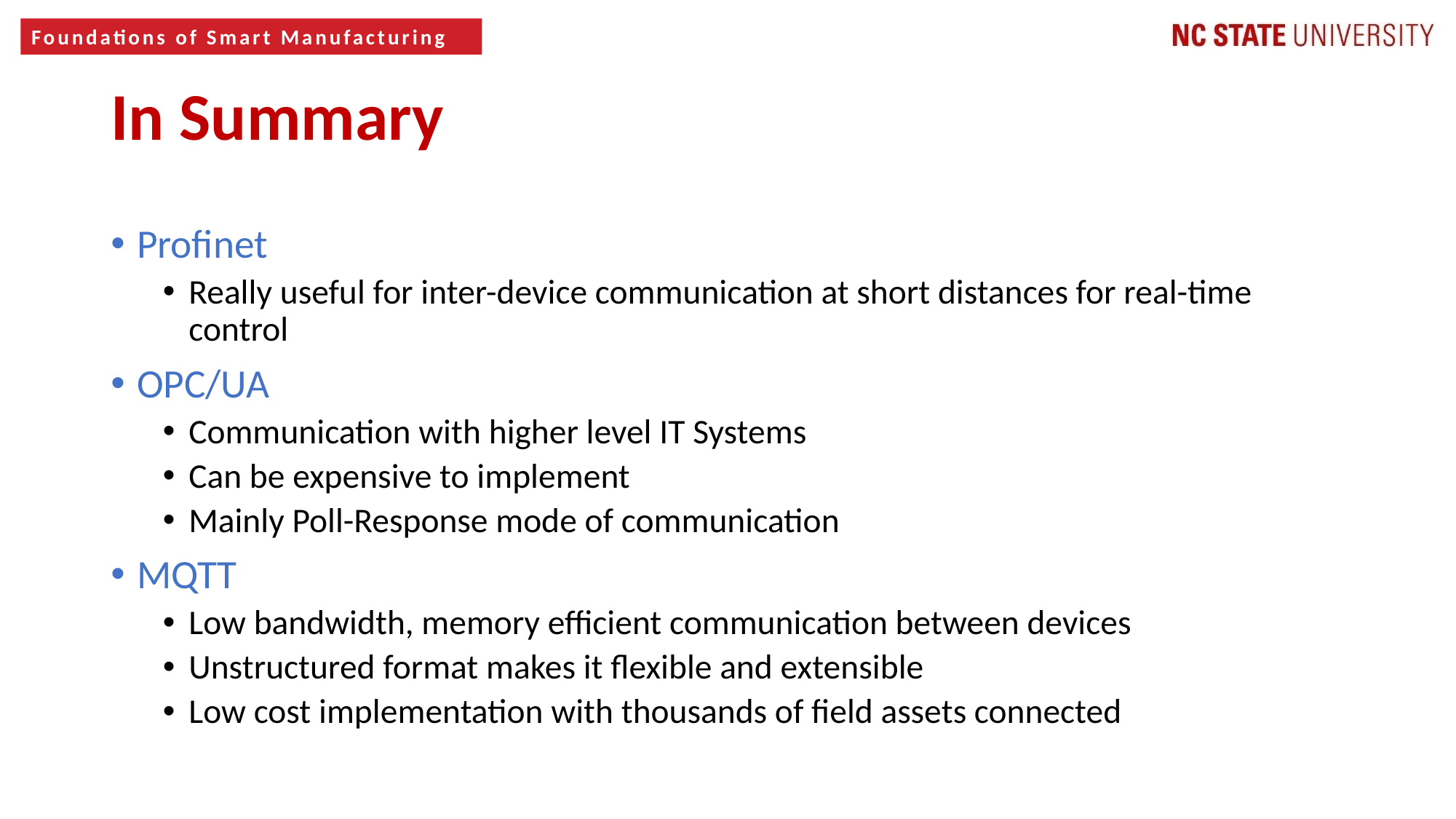

In Summary
Profinet
Really useful for inter-device communication at short distances for real-time control
OPC/UA
Communication with higher level IT Systems
Can be expensive to implement
Mainly Poll-Response mode of communication
MQTT
Low bandwidth, memory efficient communication between devices
Unstructured format makes it flexible and extensible
Low cost implementation with thousands of field assets connected